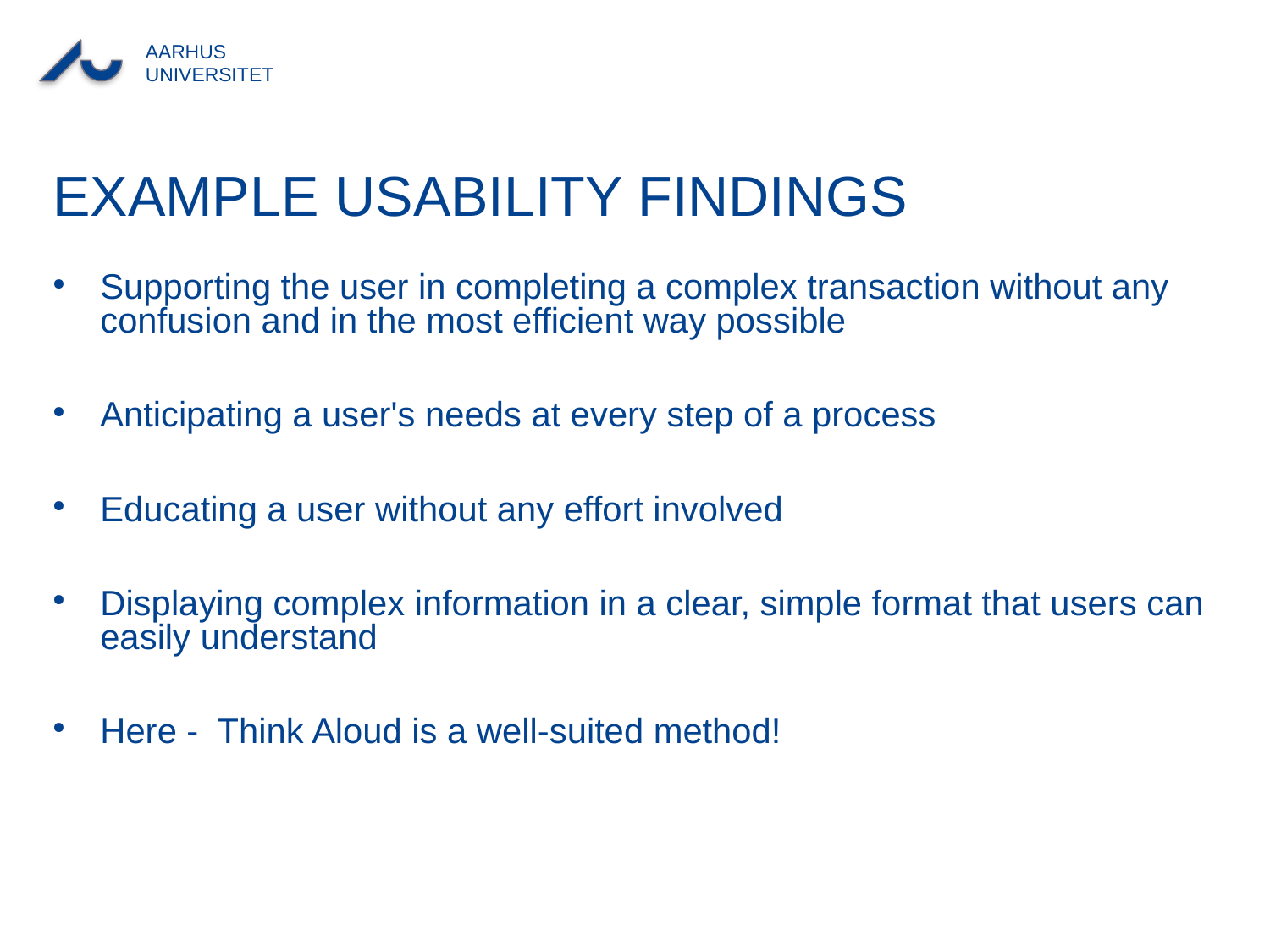

# Example usability findings
Supporting the user in completing a complex transaction without any confusion and in the most efficient way possible

Anticipating a user's needs at every step of a process

Educating a user without any effort involved

Displaying complex information in a clear, simple format that users can easily understand

Here -  Think Aloud is a well-suited method!